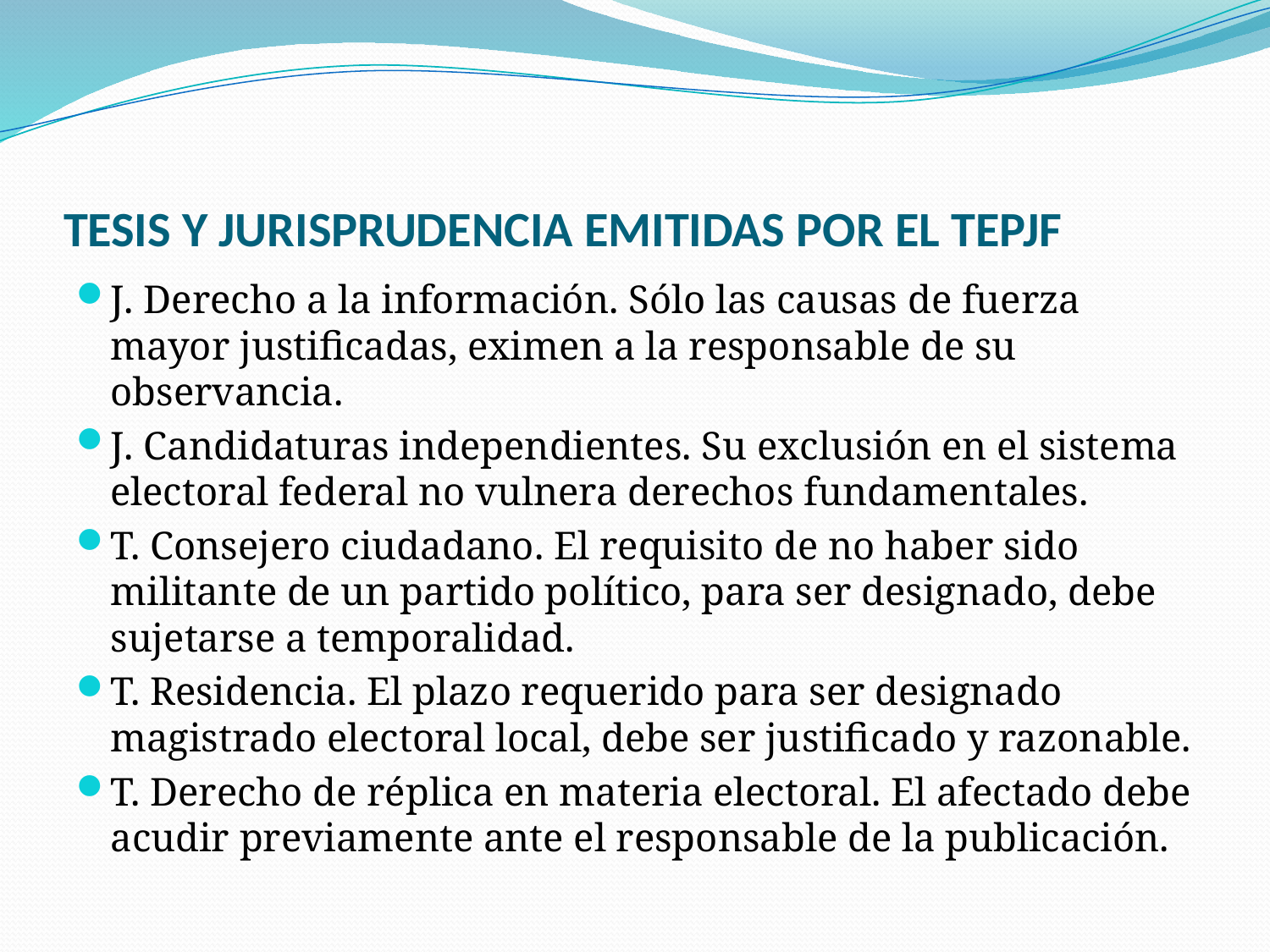

# TESIS Y JURISPRUDENCIA EMITIDAS POR EL TEPJF
J. Derecho a la información. Sólo las causas de fuerza mayor justificadas, eximen a la responsable de su observancia.
J. Candidaturas independientes. Su exclusión en el sistema electoral federal no vulnera derechos fundamentales.
T. Consejero ciudadano. El requisito de no haber sido militante de un partido político, para ser designado, debe sujetarse a temporalidad.
T. Residencia. El plazo requerido para ser designado magistrado electoral local, debe ser justificado y razonable.
T. Derecho de réplica en materia electoral. El afectado debe acudir previamente ante el responsable de la publicación.